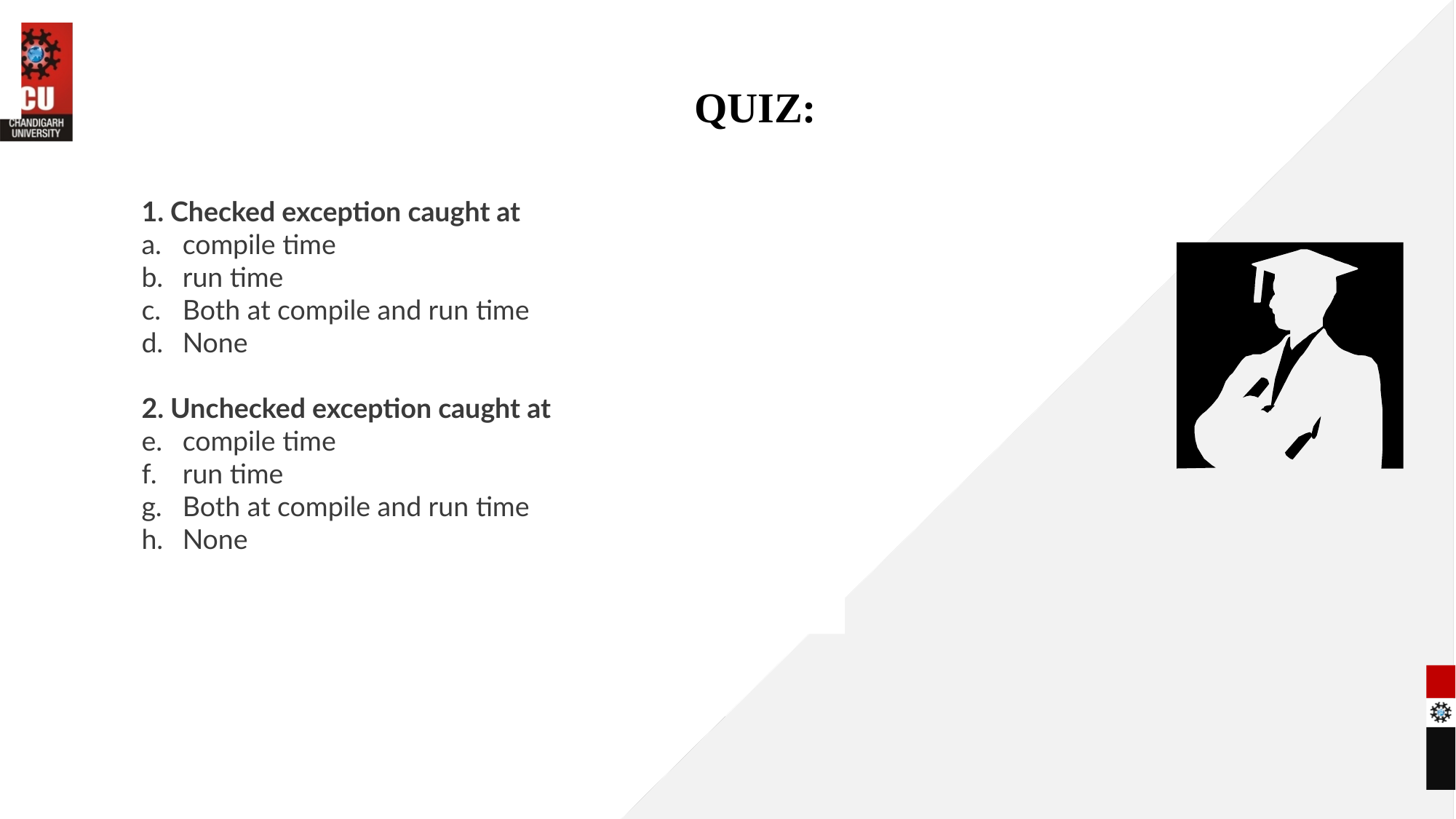

# QUIZ:
1. Checked exception caught at
compile time
run time
Both at compile and run time
None

2. Unchecked exception caught at
compile time
run time
Both at compile and run time
None